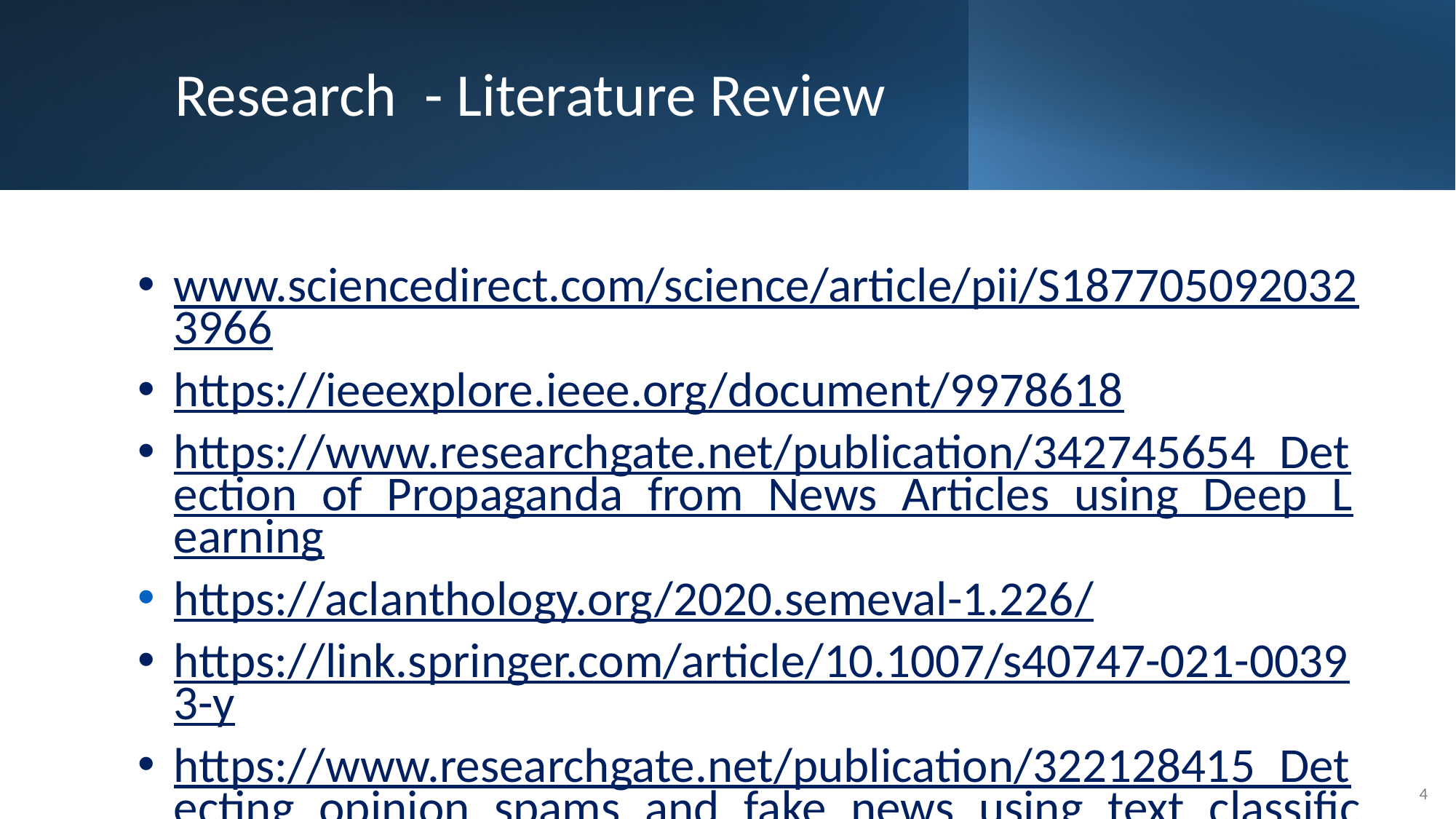

# Research  - Literature Review

www.sciencedirect.com/science/article/pii/S1877050920323966
https://ieeexplore.ieee.org/document/9978618
https://www.researchgate.net/publication/342745654_Detection_of_Propaganda_from_News_Articles_using_Deep_Learning
https://aclanthology.org/2020.semeval-1.226/
https://link.springer.com/article/10.1007/s40747-021-00393-y
https://www.researchgate.net/publication/322128415_Detecting_opinion_spams_and_fake_news_using_text_classification
https://www.semanticscholar.org/paper/Dataset-of-Propaganda-Techniques-of-the-Information-Chang-Lai/000e1bc628c0e9f4af7c70c029dbaf309cda6bc2#related-papers
4